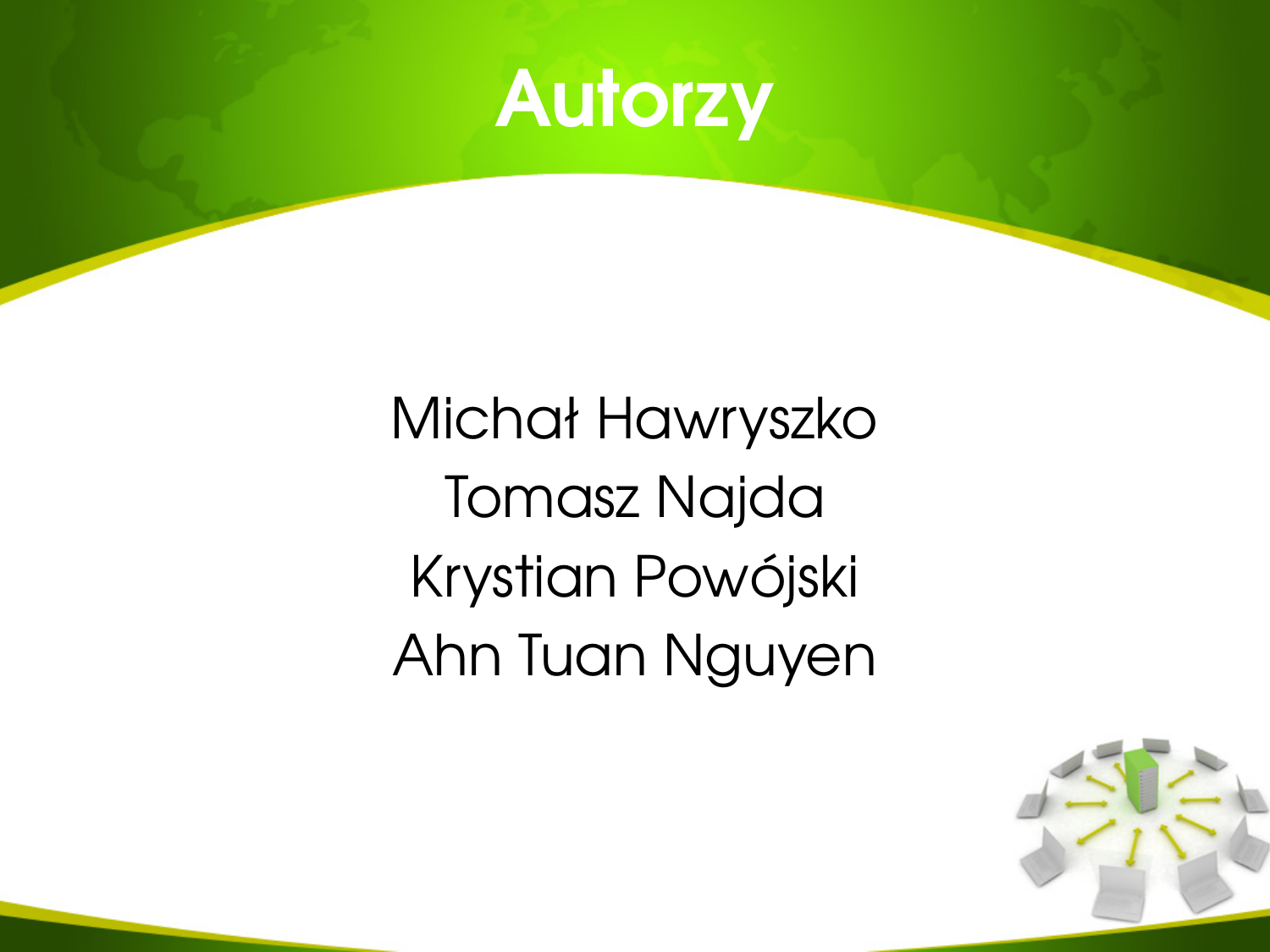

# Autorzy
Michał Hawryszko
Tomasz Najda
Krystian Powójski
Ahn Tuan Nguyen